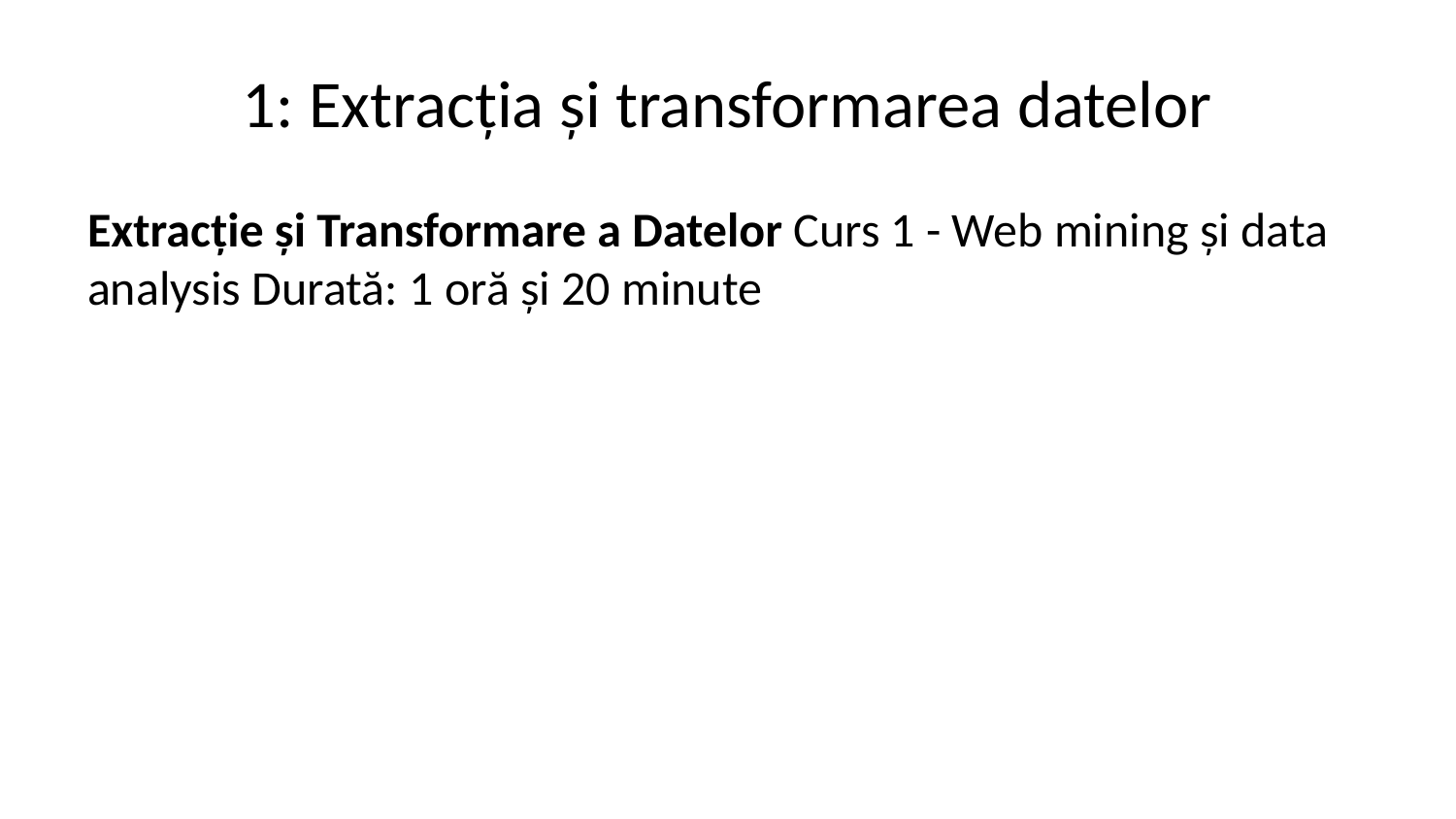

# 1: Extracția și transformarea datelor
Extracție și Transformare a Datelor Curs 1 - Web mining și data analysis Durată: 1 oră și 20 minute